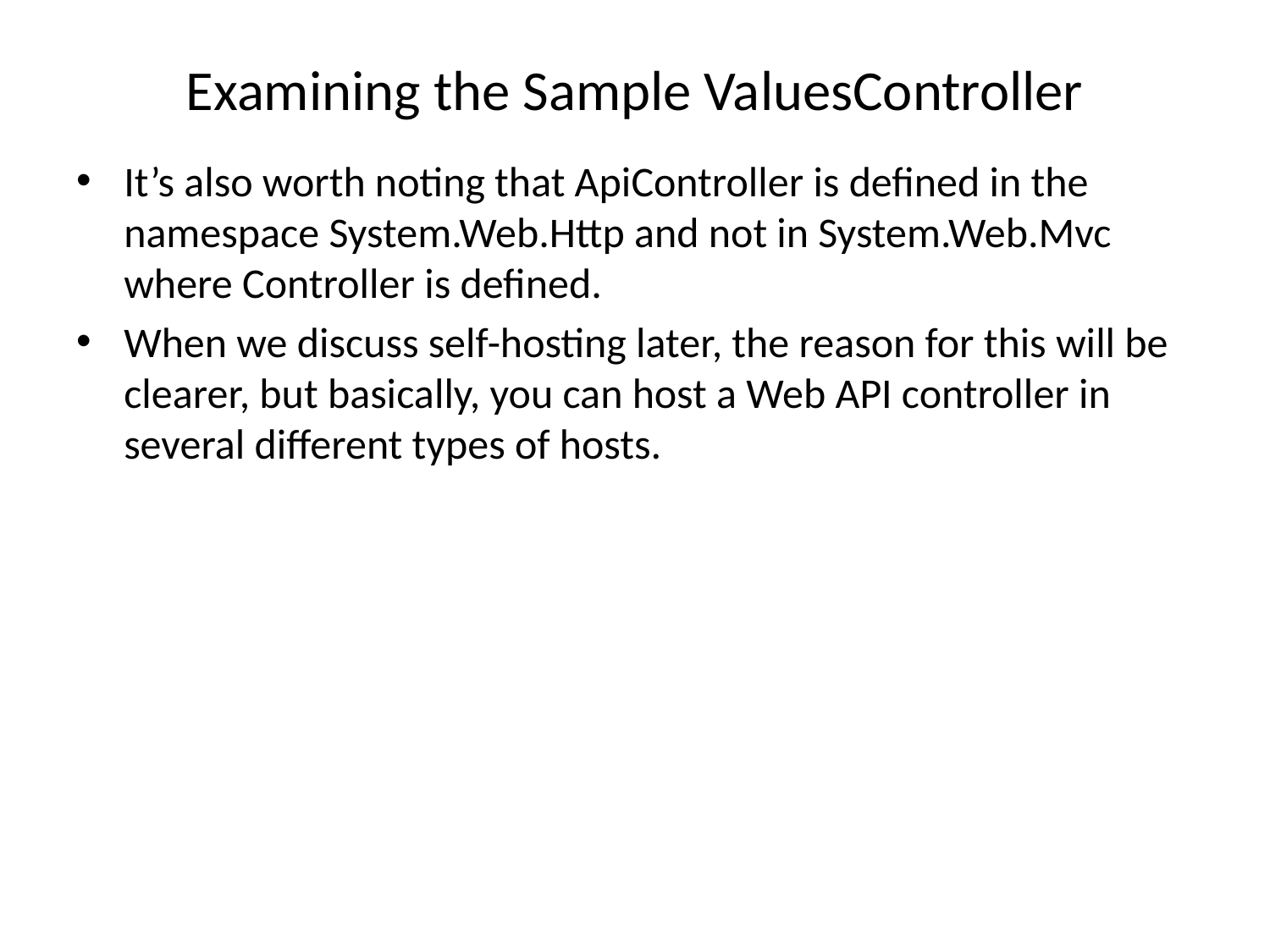

# Examining the Sample ValuesController
It’s also worth noting that ApiController is defined in the namespace System.Web.Http and not in System.Web.Mvc where Controller is defined.
When we discuss self-hosting later, the reason for this will be clearer, but basically, you can host a Web API controller in several different types of hosts.